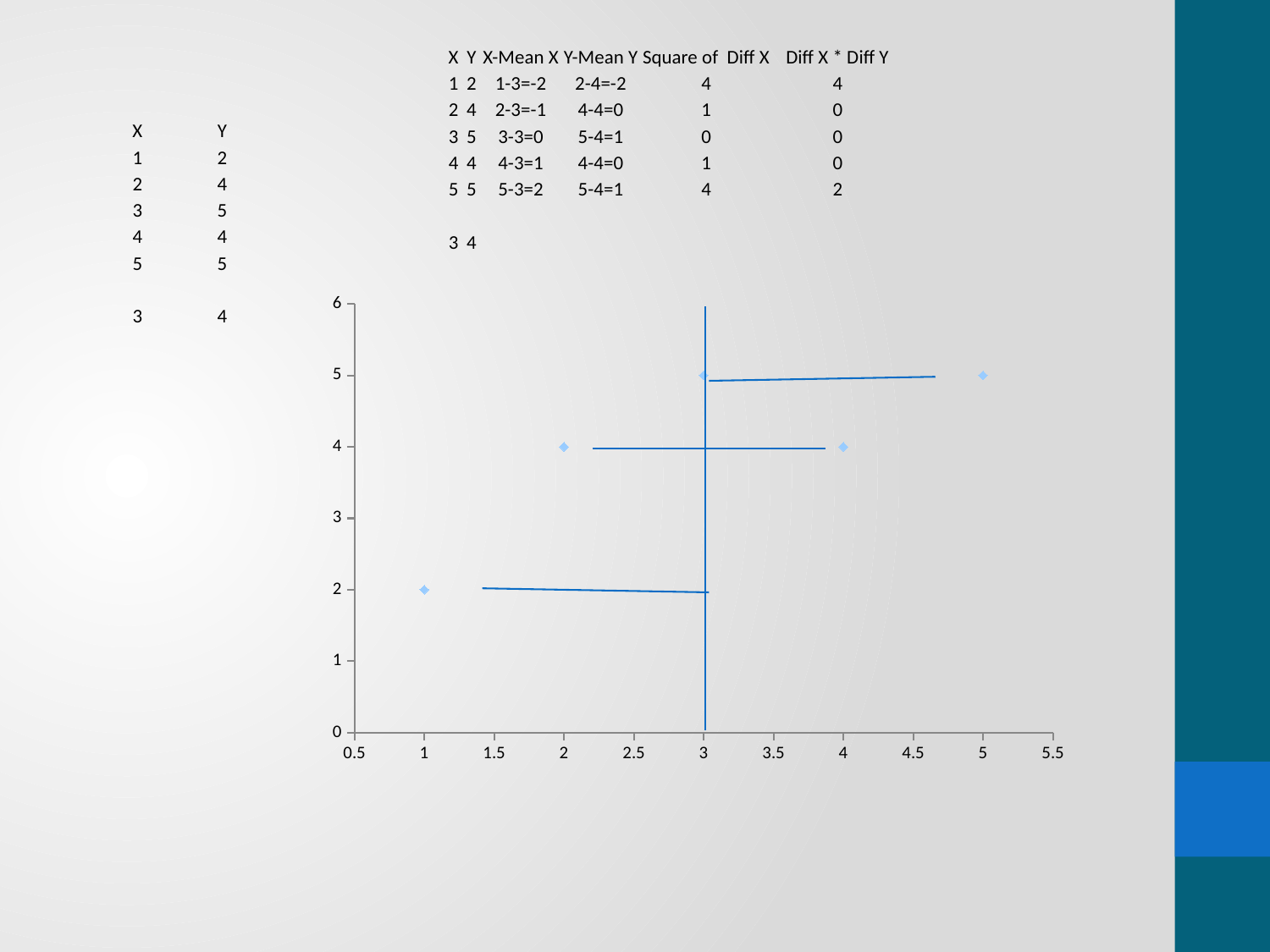

| X | Y | X-Mean X | Y-Mean Y | Square of Diff X | Diff X \* Diff Y |
| --- | --- | --- | --- | --- | --- |
| 1 | 2 | 1-3=-2 | 2-4=-2 | 4 | 4 |
| 2 | 4 | 2-3=-1 | 4-4=0 | 1 | 0 |
| 3 | 5 | 3-3=0 | 5-4=1 | 0 | 0 |
| 4 | 4 | 4-3=1 | 4-4=0 | 1 | 0 |
| 5 | 5 | 5-3=2 | 5-4=1 | 4 | 2 |
|  |  |  |  |  |  |
| 3 | 4 |  |  |  |  |
| X | Y |
| --- | --- |
| 1 | 2 |
| 2 | 4 |
| 3 | 5 |
| 4 | 4 |
| 5 | 5 |
|  |  |
| 3 | 4 |

### Chart

| Category | Y |
|---|---|